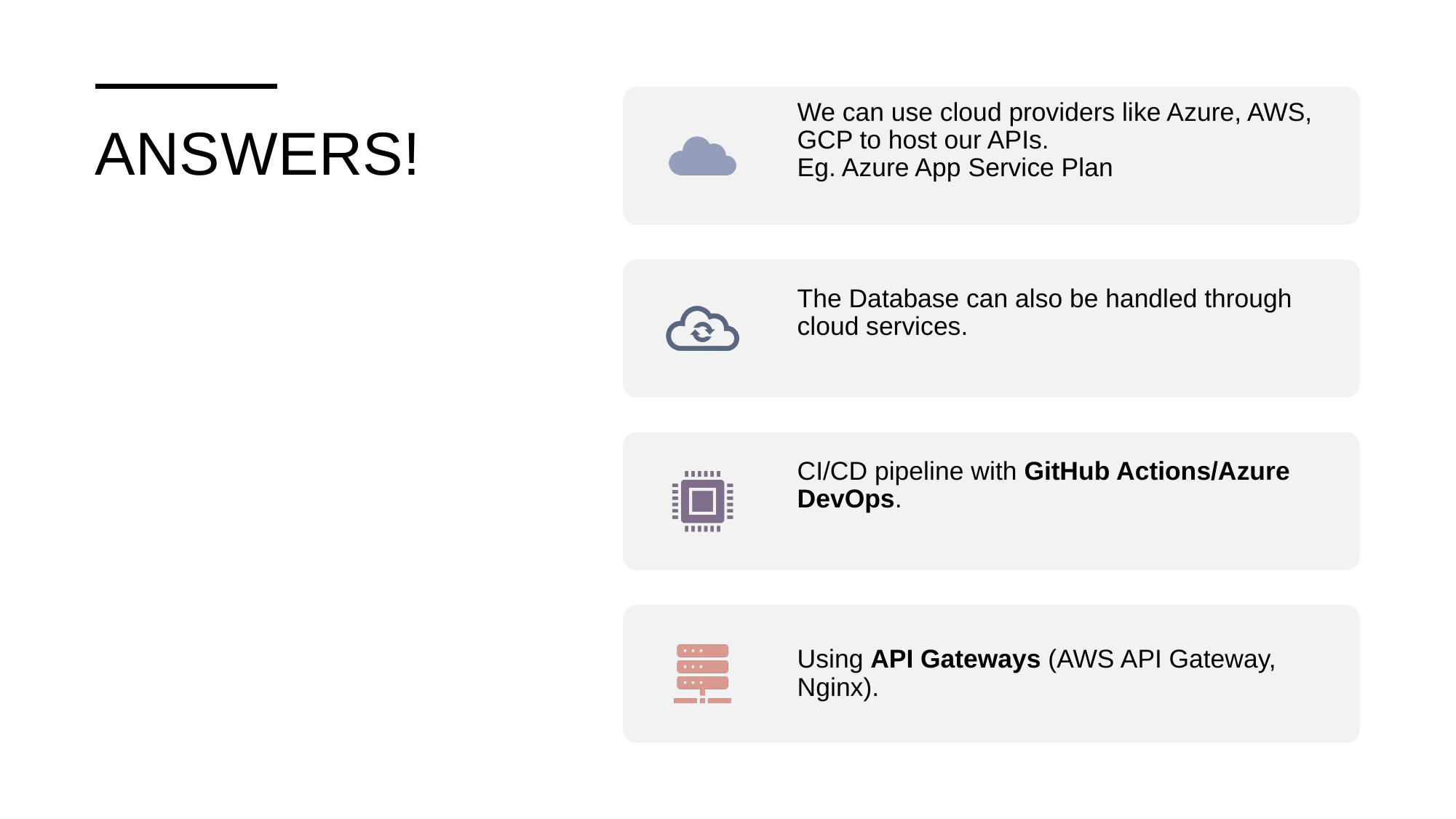

We can use cloud providers like Azure, AWS, GCP to host our APIs.
Eg. Azure App Service Plan
The Database can also be handled through cloud services.
CI/CD pipeline with GitHub Actions/Azure DevOps.
Using API Gateways (AWS API Gateway, Nginx).
# Answers!